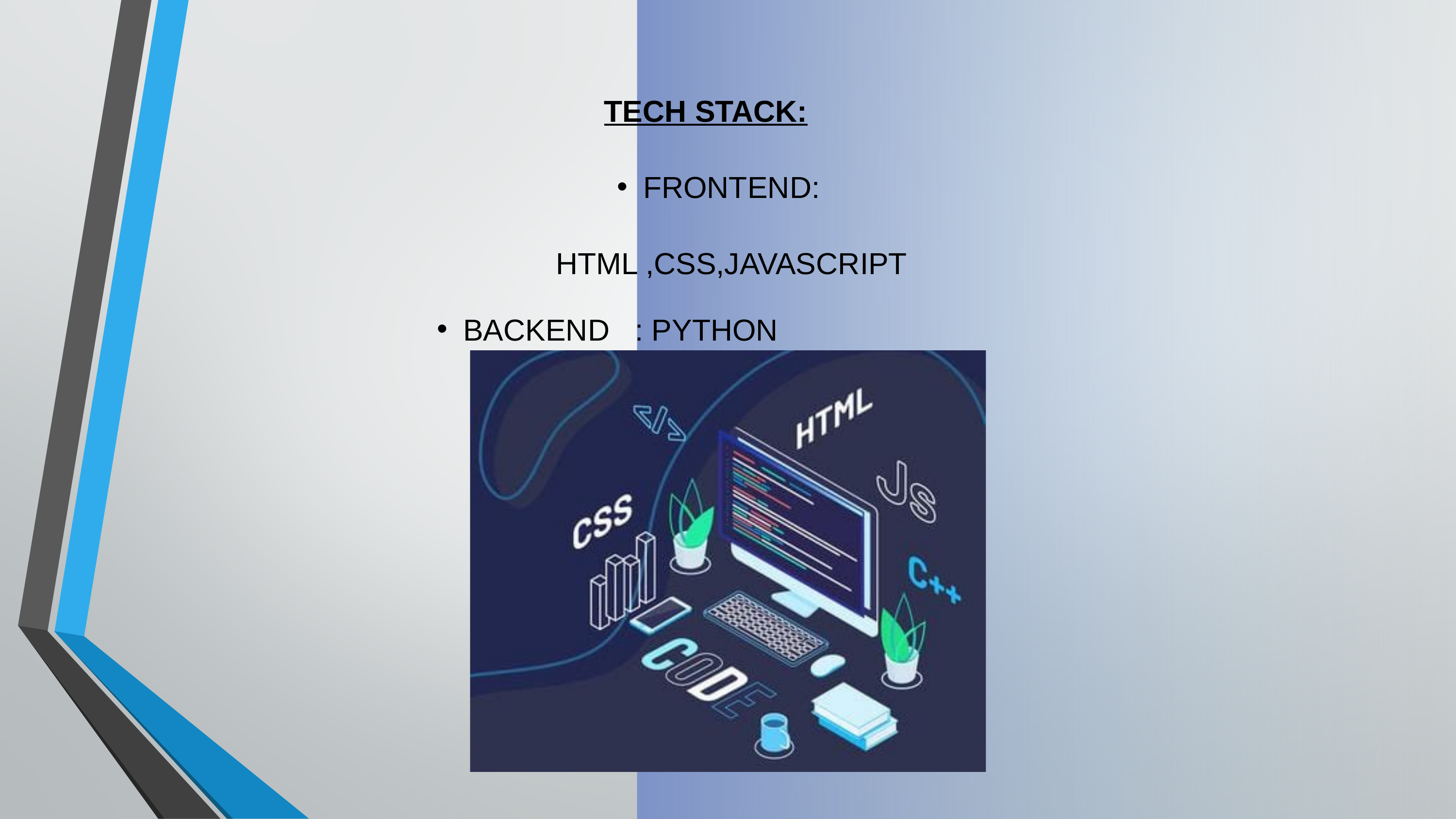

TECH STACK:
FRONTEND: HTML ,CSS,JAVASCRIPT
BACKEND   : PYTHON